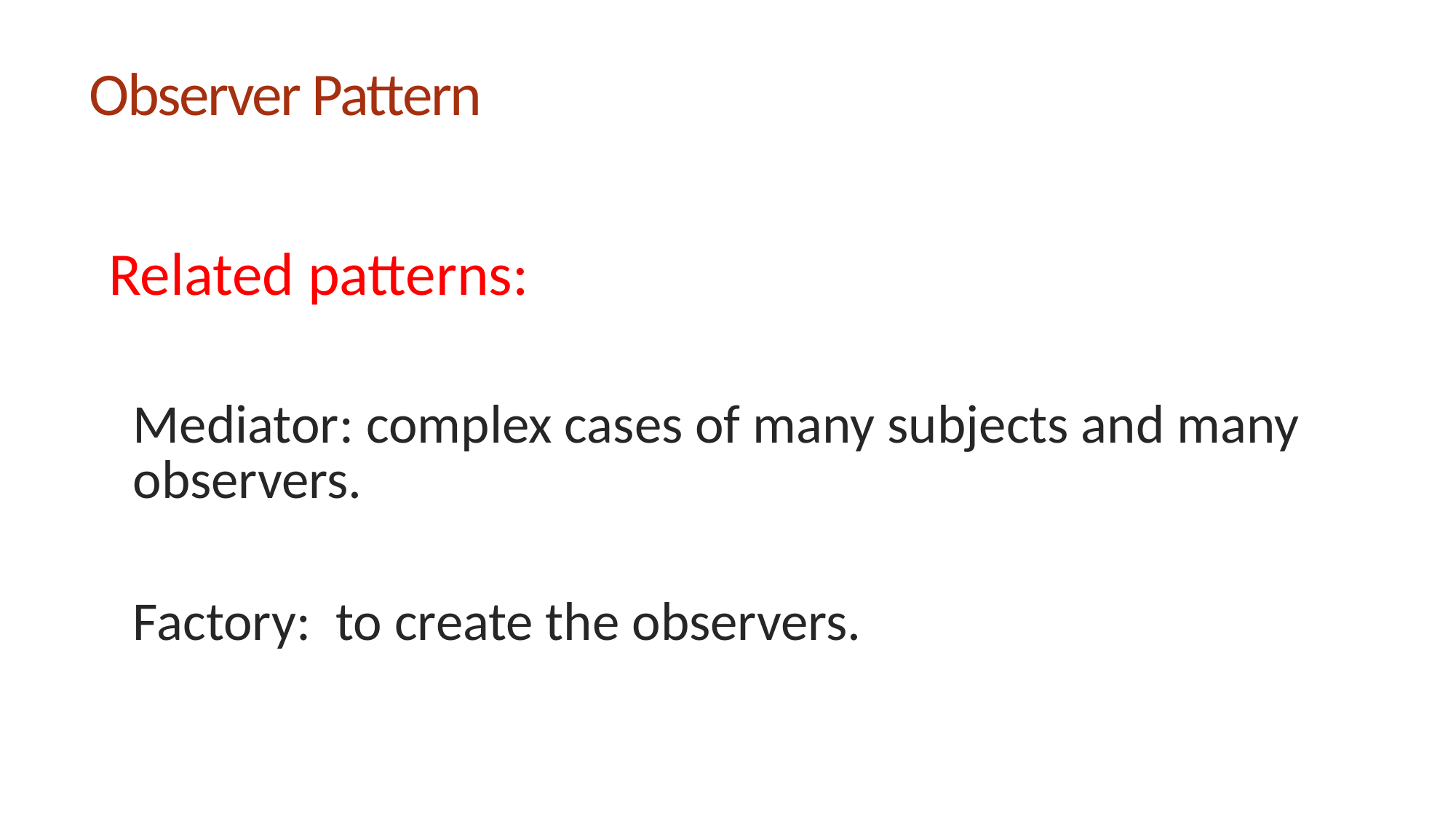

# Observer Pattern
Related patterns:

Mediator: complex cases of many subjects and many observers.

Factory:  to create the observers.